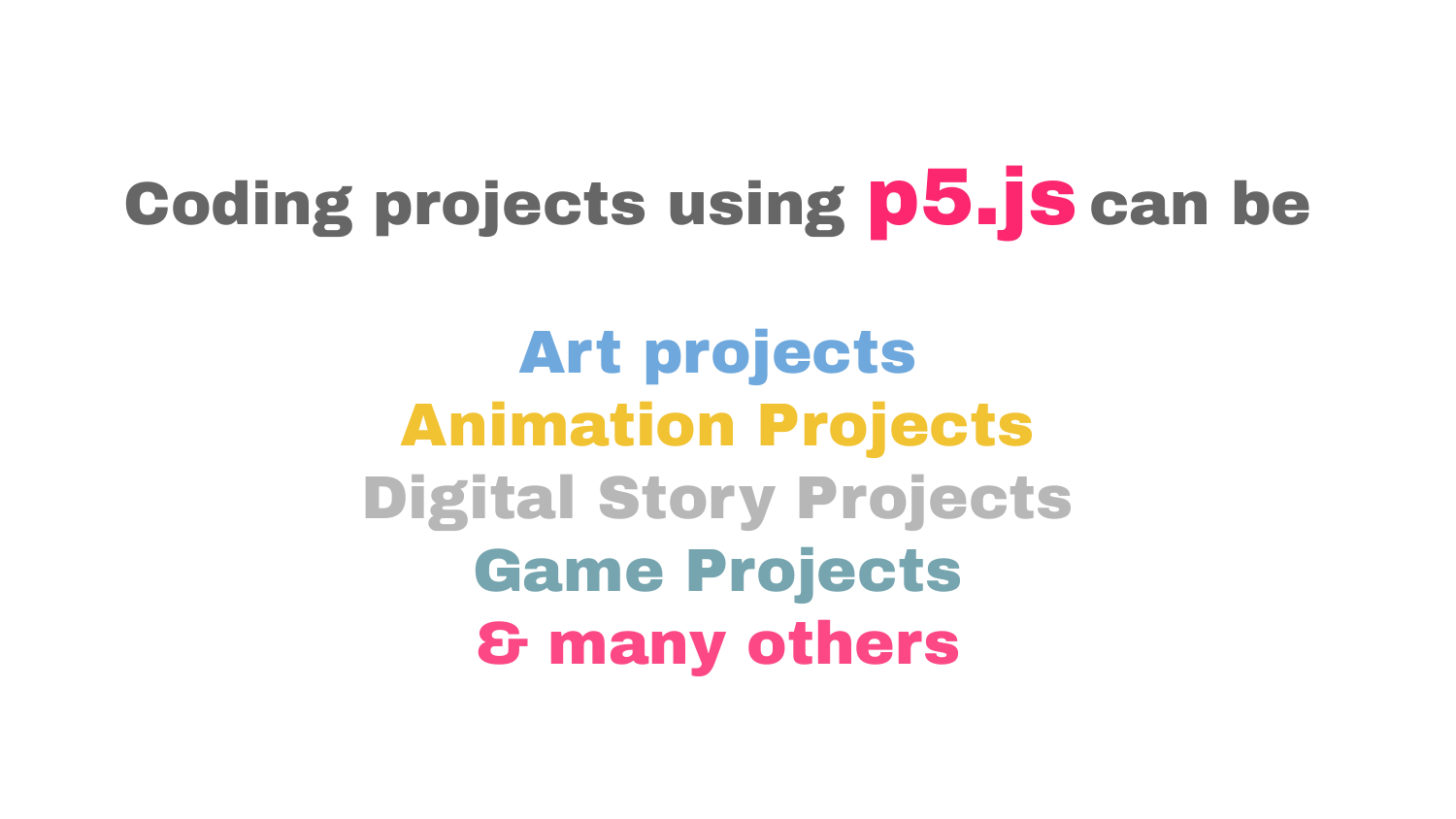

Coding projects using p5.js can be

Art projects
Animation Projects
Digital Story Projects
Game Projects
& many others